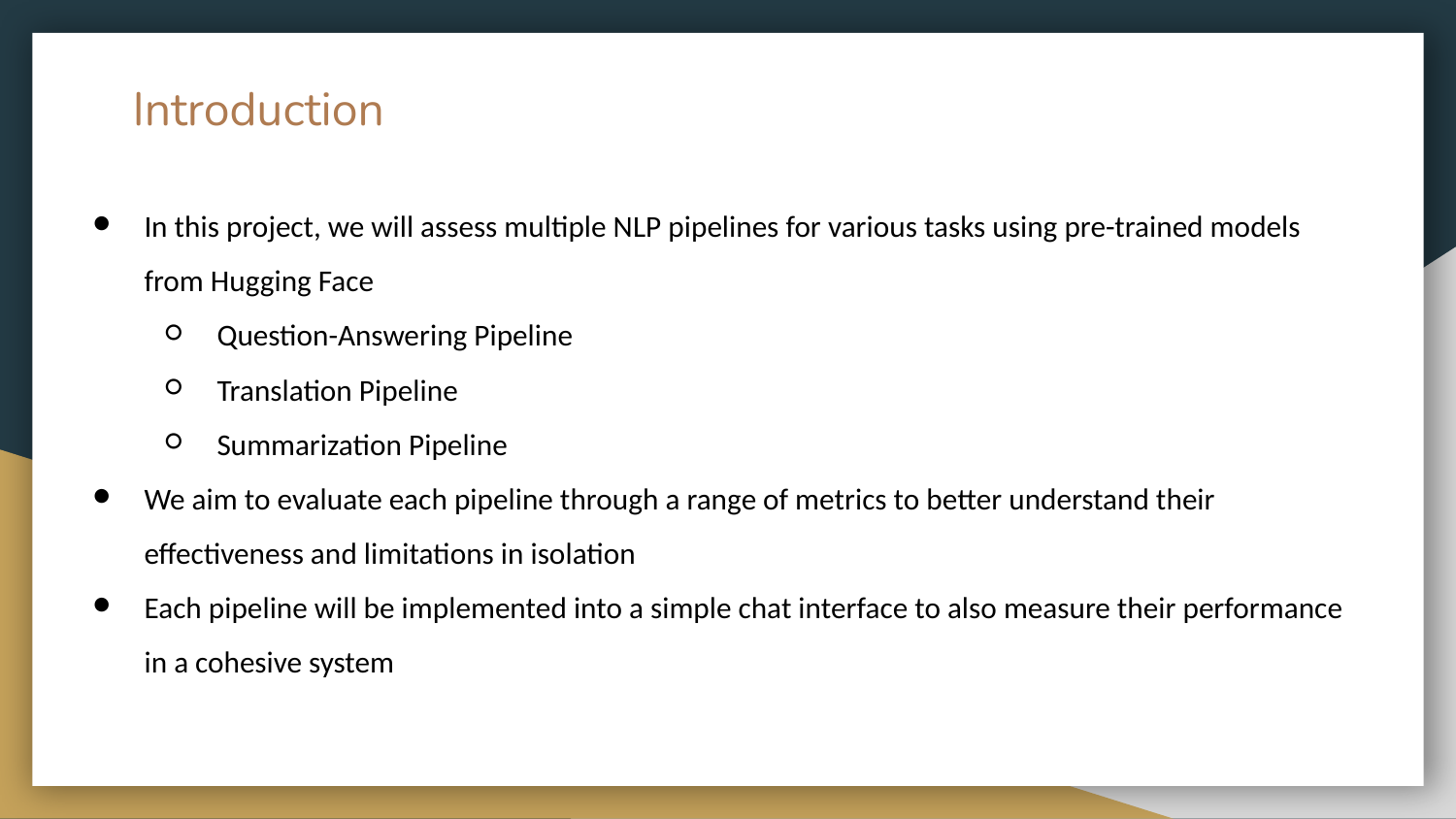

# Introduction
In this project, we will assess multiple NLP pipelines for various tasks using pre-trained models from Hugging Face
Question-Answering Pipeline
Translation Pipeline
Summarization Pipeline
We aim to evaluate each pipeline through a range of metrics to better understand their effectiveness and limitations in isolation
Each pipeline will be implemented into a simple chat interface to also measure their performance in a cohesive system